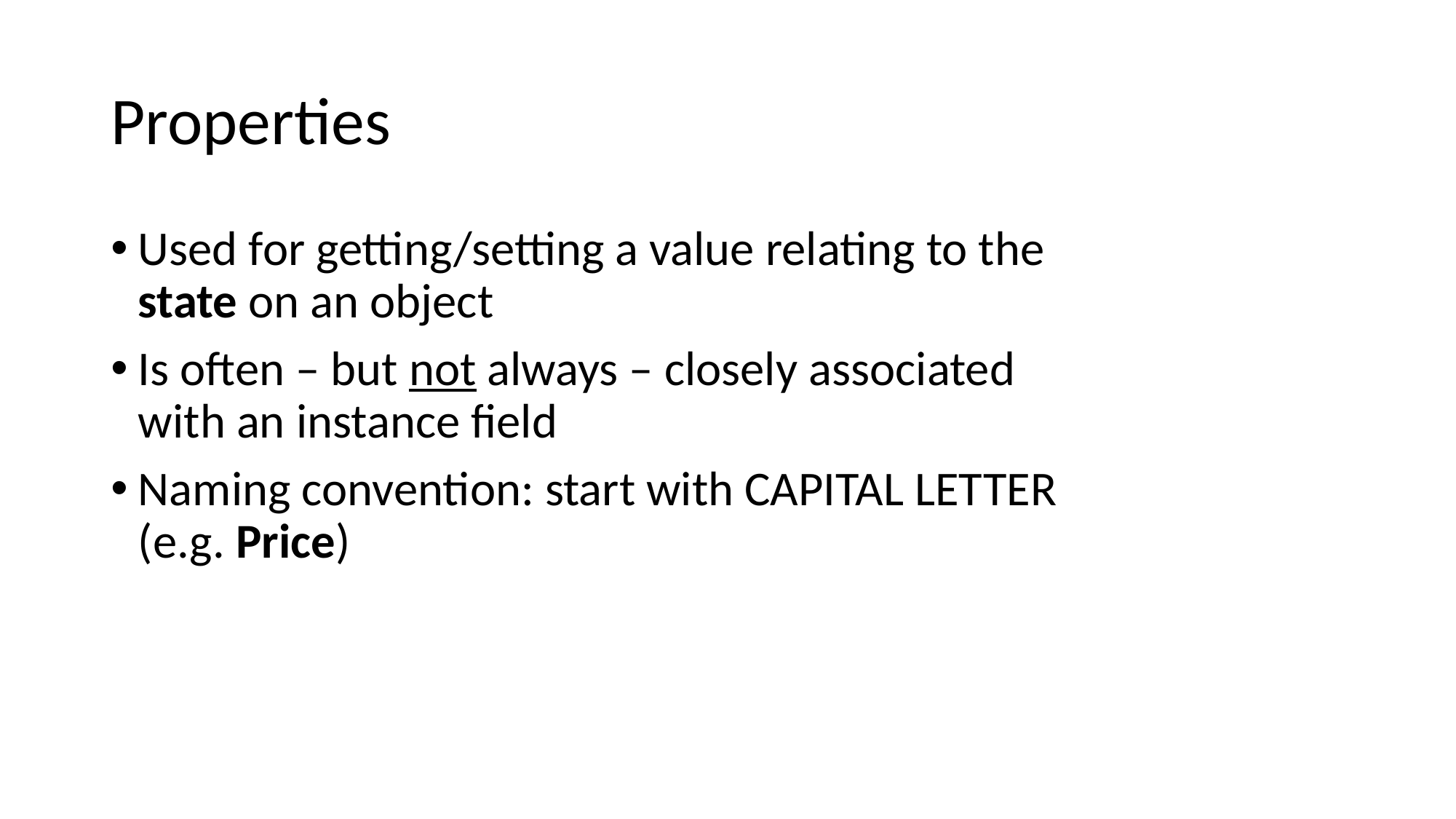

# Properties
Used for getting/setting a value relating to the state on an object
Is often – but not always – closely associated with an instance field
Naming convention: start with CAPITAL LETTER (e.g. Price)